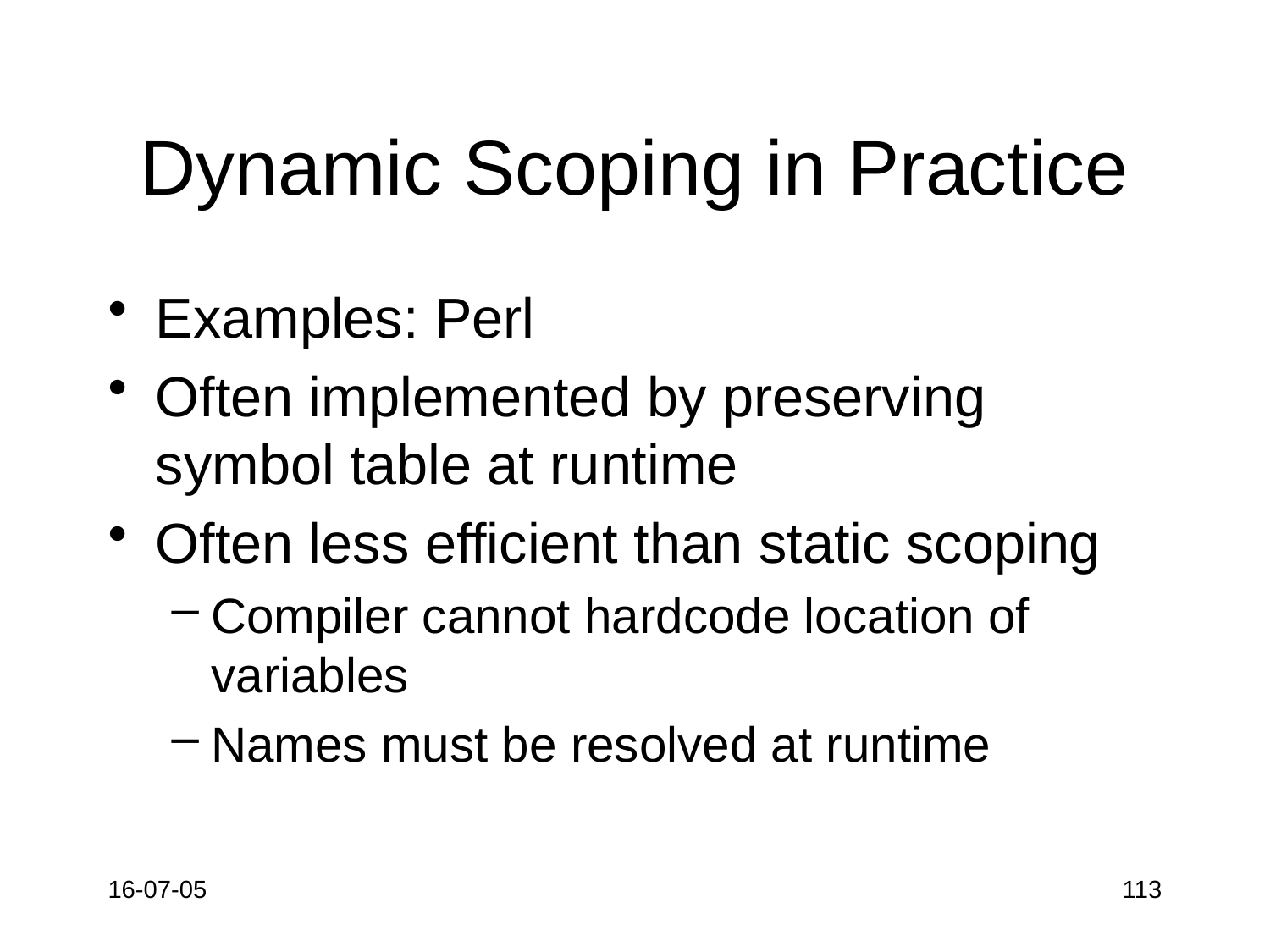

# Dynamic Scoping in Practice
Examples: Perl
Often implemented by preserving symbol table at runtime
Often less efficient than static scoping
Compiler cannot hardcode location of variables
Names must be resolved at runtime
16-07-05
113